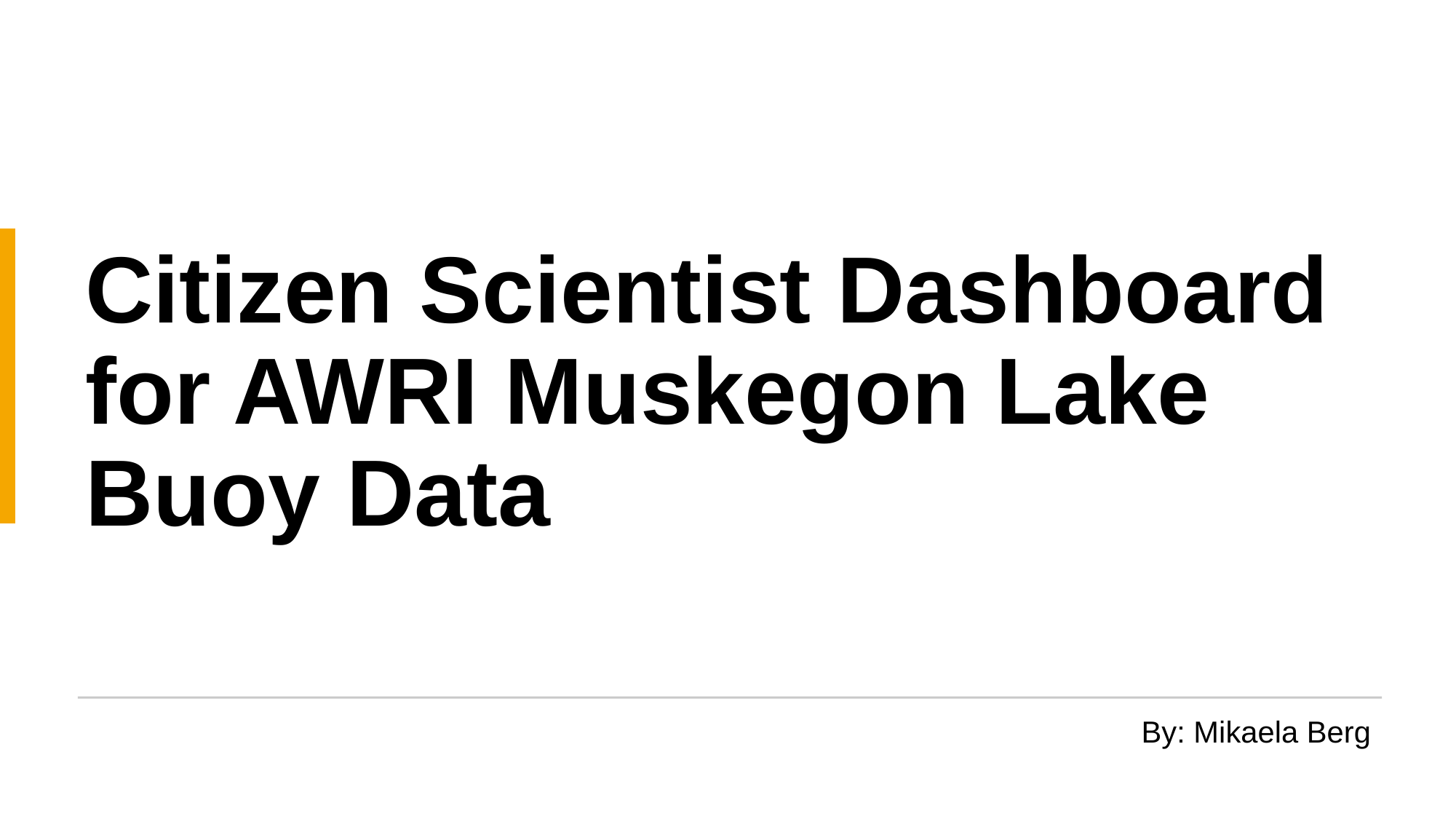

# Citizen Scientist Dashboard for AWRI Muskegon Lake Buoy Data

By: Mikaela Berg